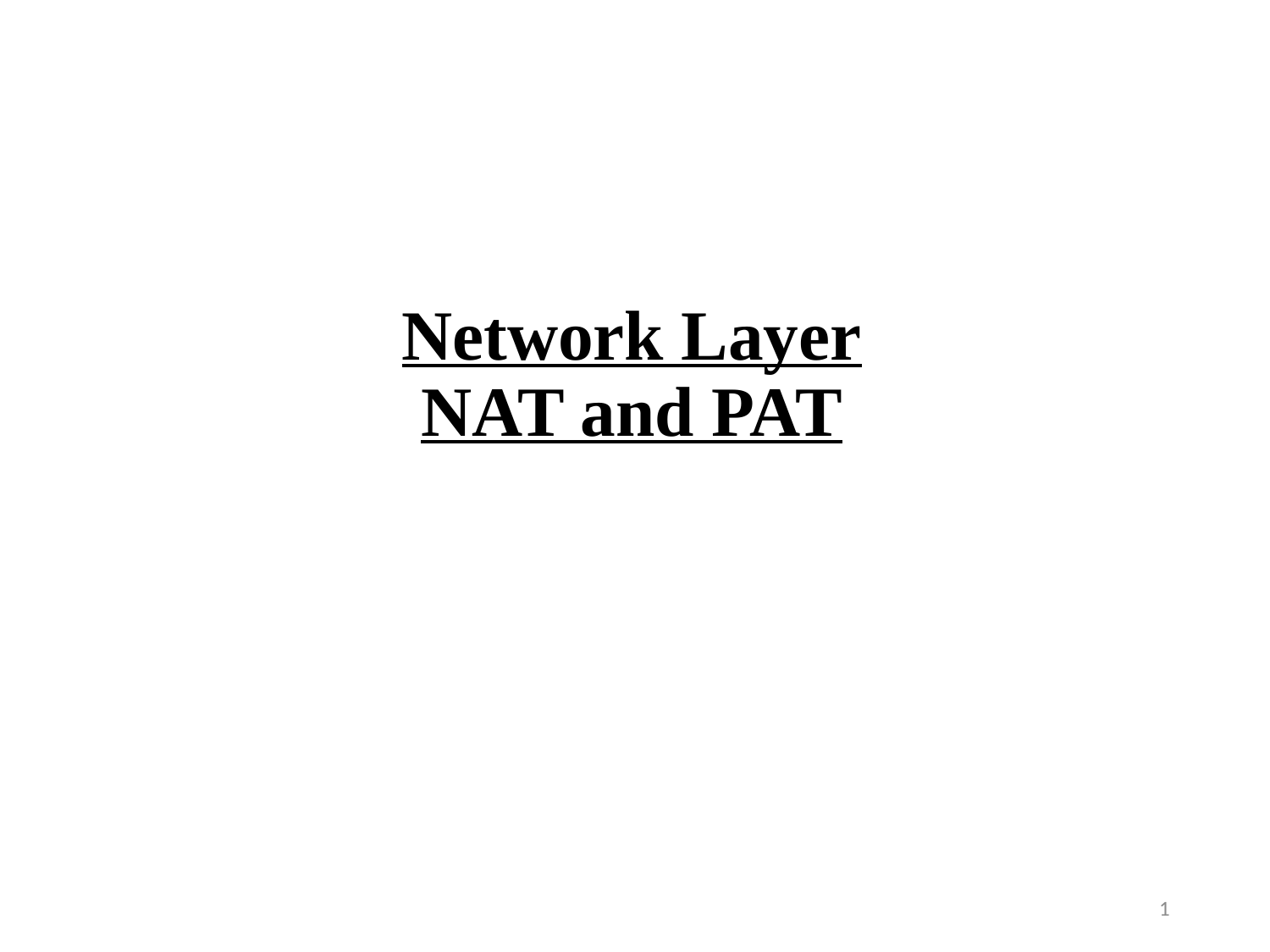

# Network Layer NAT and PAT
1